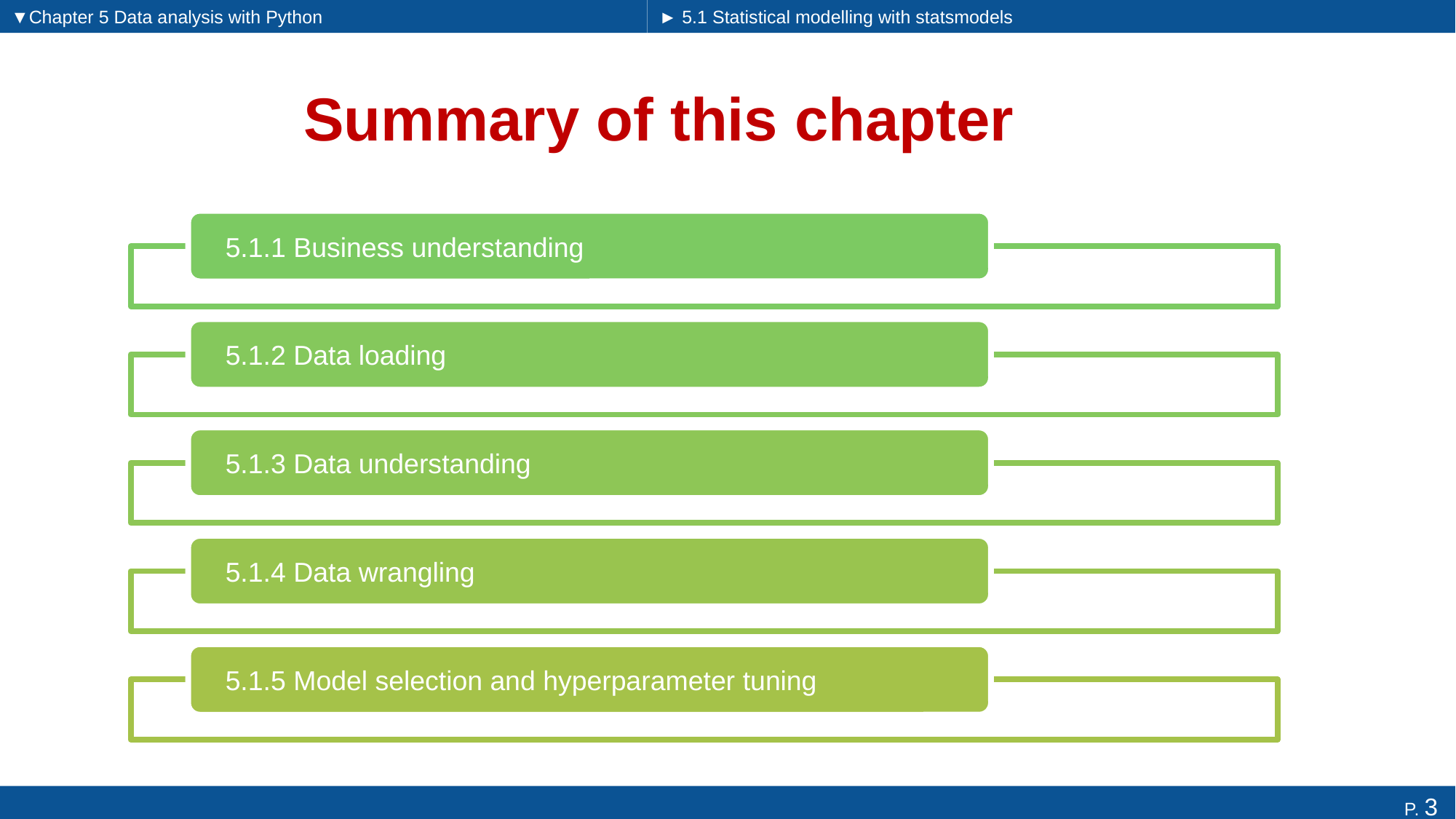

▼Chapter 5 Data analysis with Python
► 5.1 Statistical modelling with statsmodels
# Summary of this chapter
5.1.1 Business understanding
5.1.2 Data loading
5.1.3 Data understanding
5.1.4 Data wrangling
5.1.5 Model selection and hyperparameter tuning